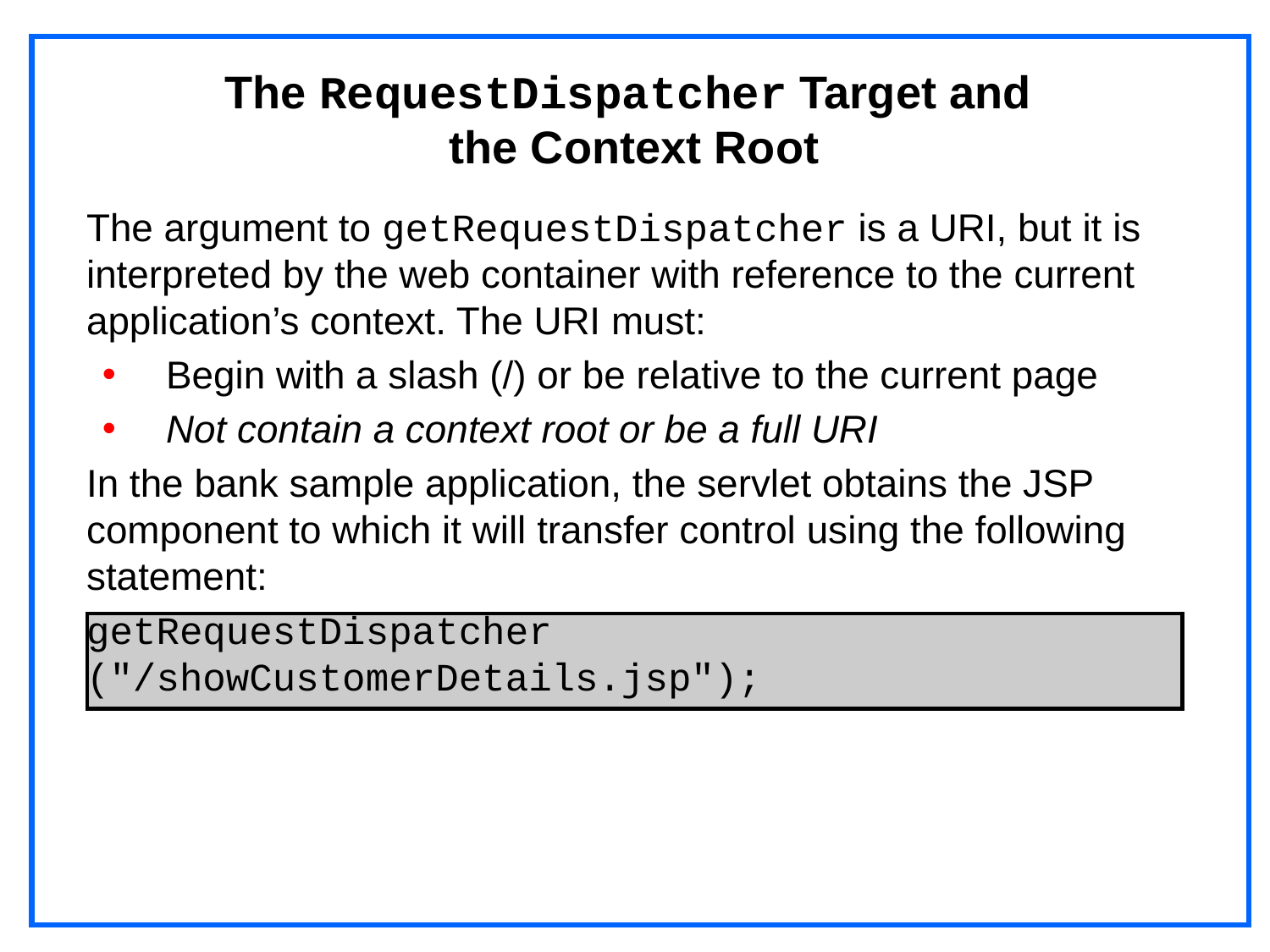

# The RequestDispatcher Target and the Context Root
The argument to getRequestDispatcher is a URI, but it is interpreted by the web container with reference to the current application’s context. The URI must:
Begin with a slash (/) or be relative to the current page
Not contain a context root or be a full URI
In the bank sample application, the servlet obtains the JSP component to which it will transfer control using the following statement:
getRequestDispatcher ("/showCustomerDetails.jsp");